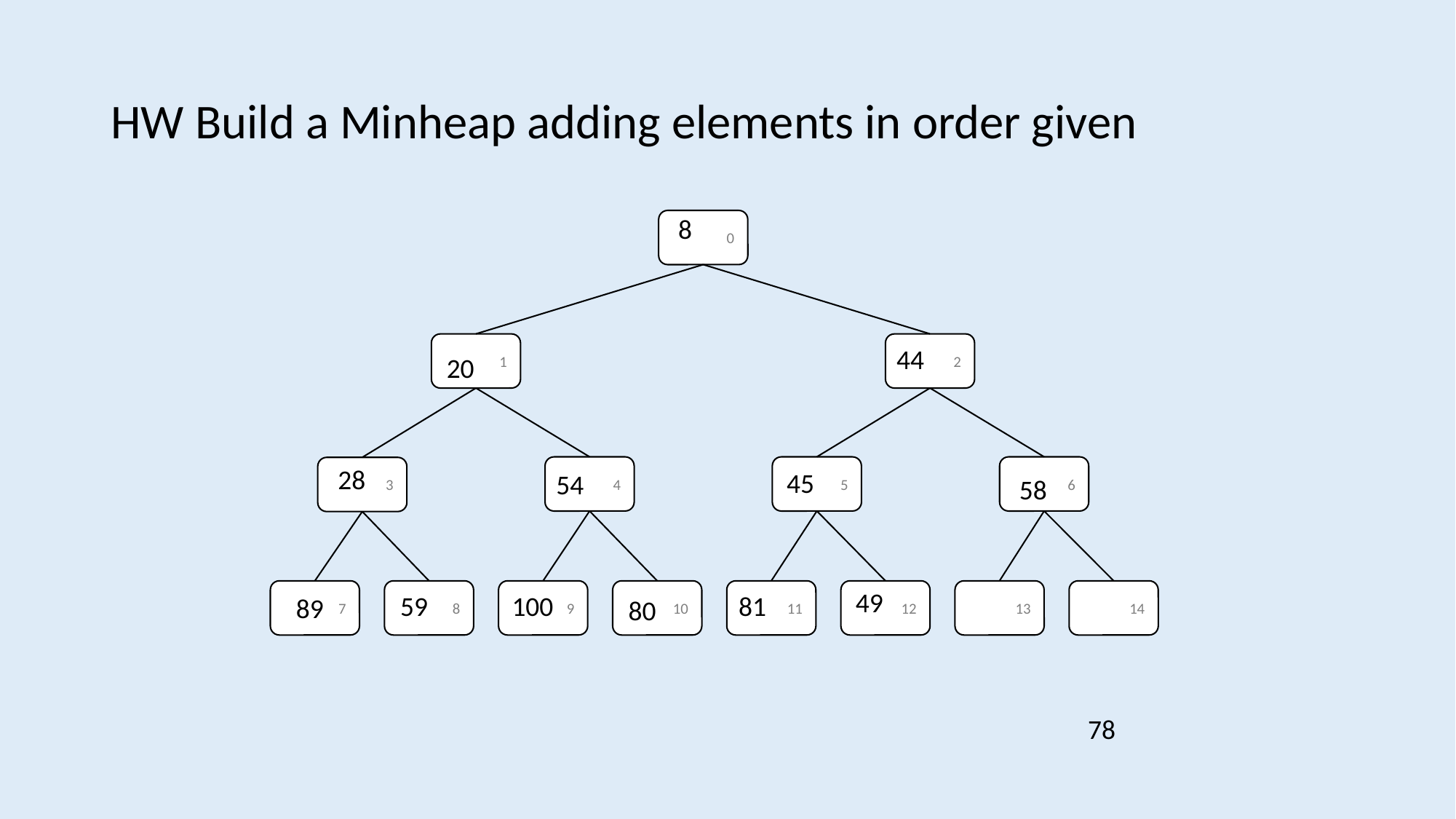

# HW Build a Minheap adding elements in order given
8
0
2
1
44
20
28
6
5
4
3
45
54
58
49
7
8
9
10
11
12
13
14
59
81
100
89
80
78